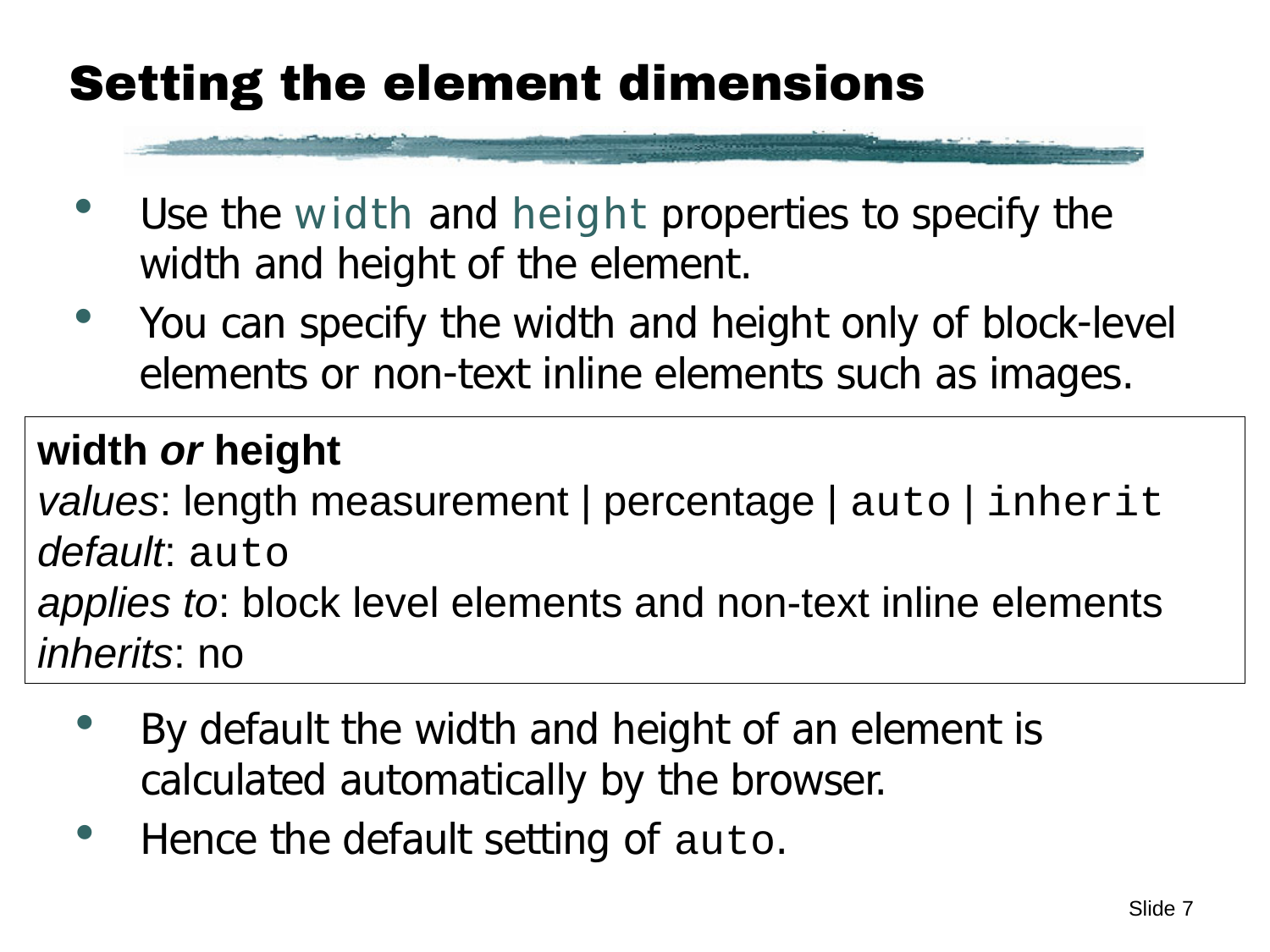

# Setting the element dimensions
Use the width and height properties to specify the width and height of the element.
You can specify the width and height only of block-level elements or non-text inline elements such as images.

width or height
values: length measurement | percentage | auto | inherit
default: auto
applies to: block level elements and non-text inline elements
inherits: no
By default the width and height of an element is calculated automatically by the browser.
Hence the default setting of auto.
Slide 7